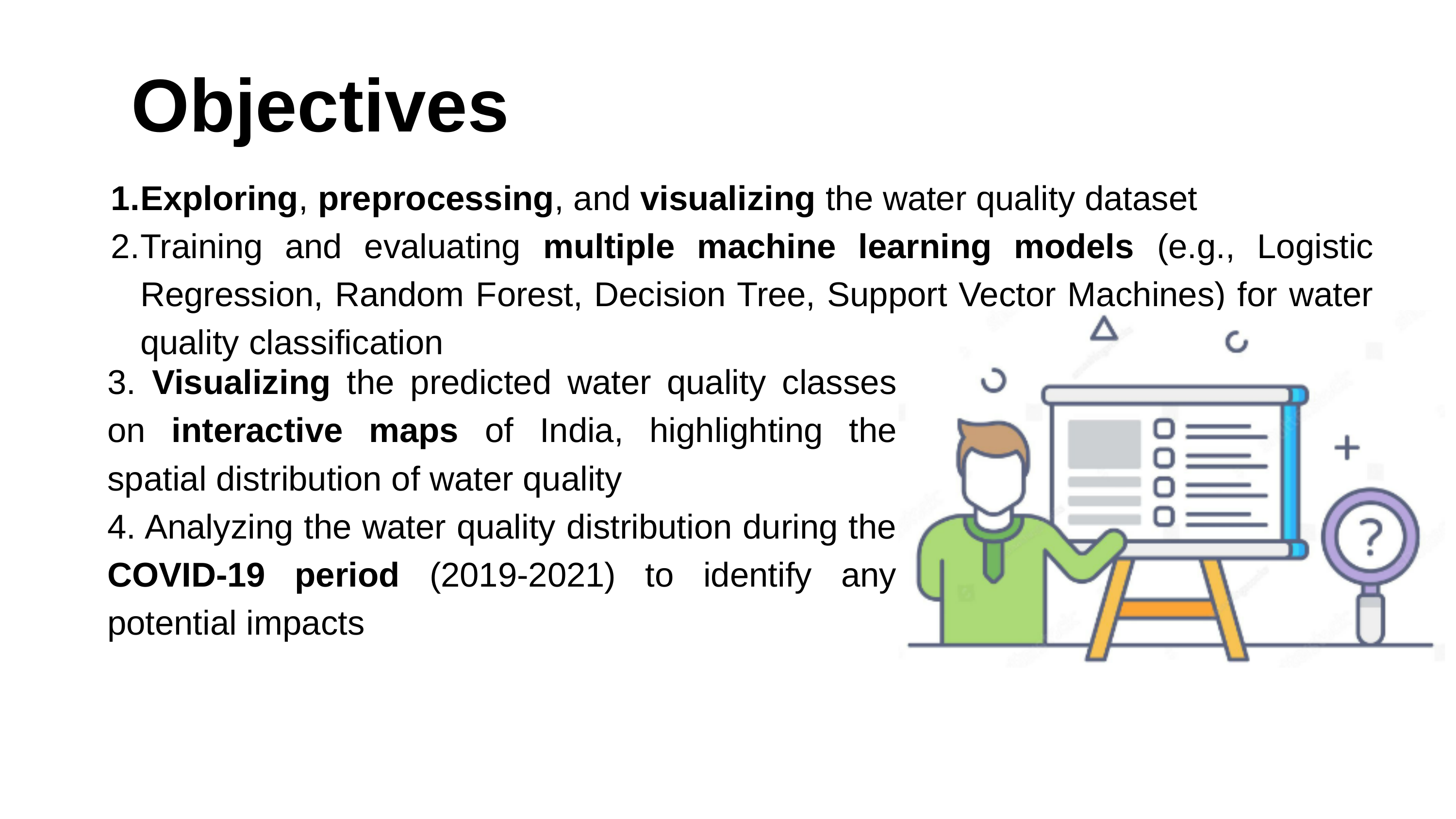

Objectives

Exploring, preprocessing, and visualizing the water quality dataset
Training and evaluating multiple machine learning models (e.g., Logistic Regression, Random Forest, Decision Tree, Support Vector Machines) for water quality classification

3. Visualizing the predicted water quality classes on interactive maps of India, highlighting the spatial distribution of water quality
4. Analyzing the water quality distribution during the COVID-19 period (2019-2021) to identify any potential impacts